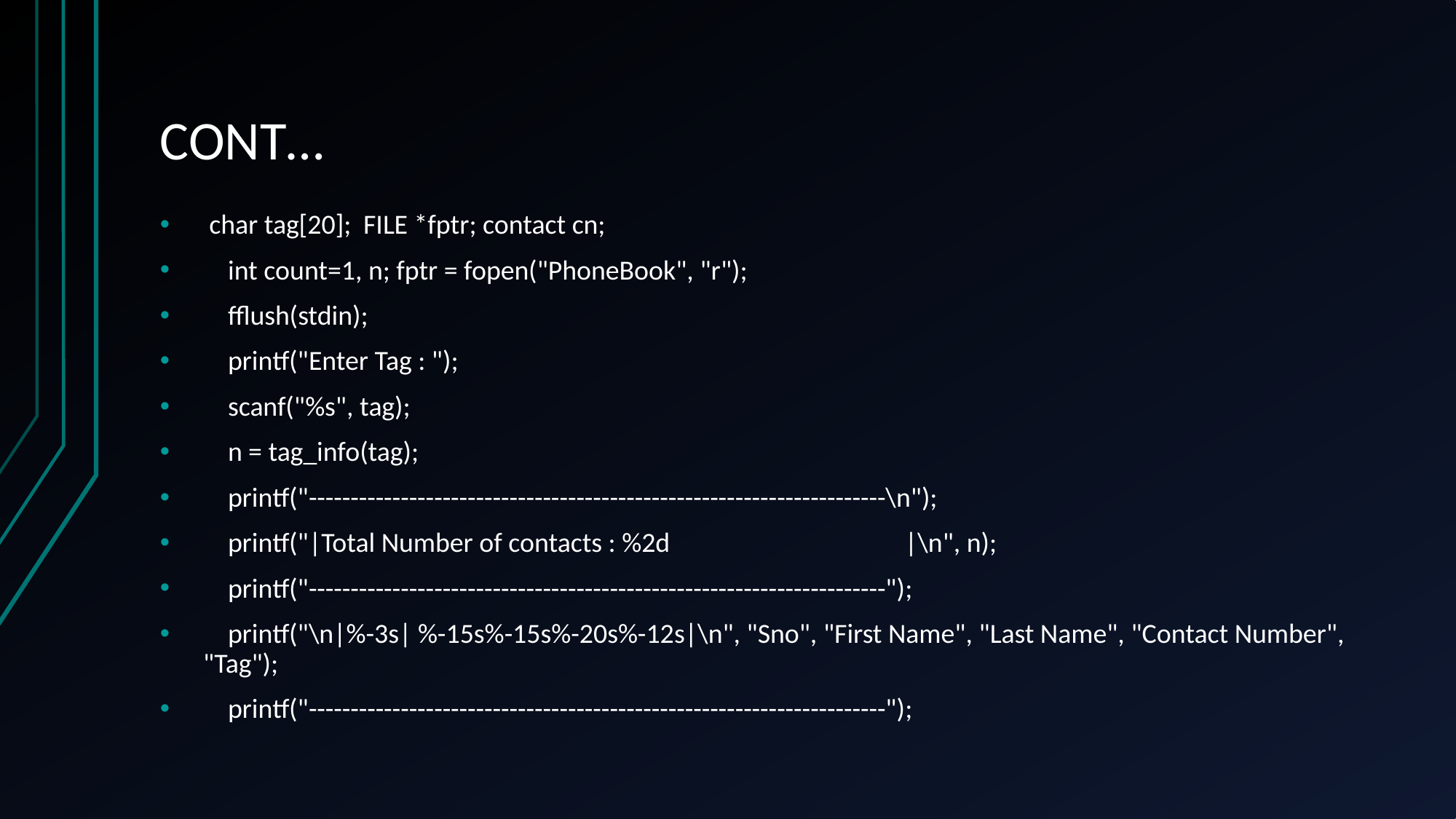

# CONT…
 char tag[20];  FILE *fptr; contact cn;
    int count=1, n; fptr = fopen("PhoneBook", "r");
    fflush(stdin);
    printf("Enter Tag : ");
    scanf("%s", tag);
    n = tag_info(tag);
    printf("---------------------------------------------------------------------\n");
    printf("|Total Number of contacts : %2d                                      |\n", n);
    printf("---------------------------------------------------------------------");
    printf("\n|%-3s| %-15s%-15s%-20s%-12s|\n", "Sno", "First Name", "Last Name", "Contact Number", "Tag");
    printf("---------------------------------------------------------------------");